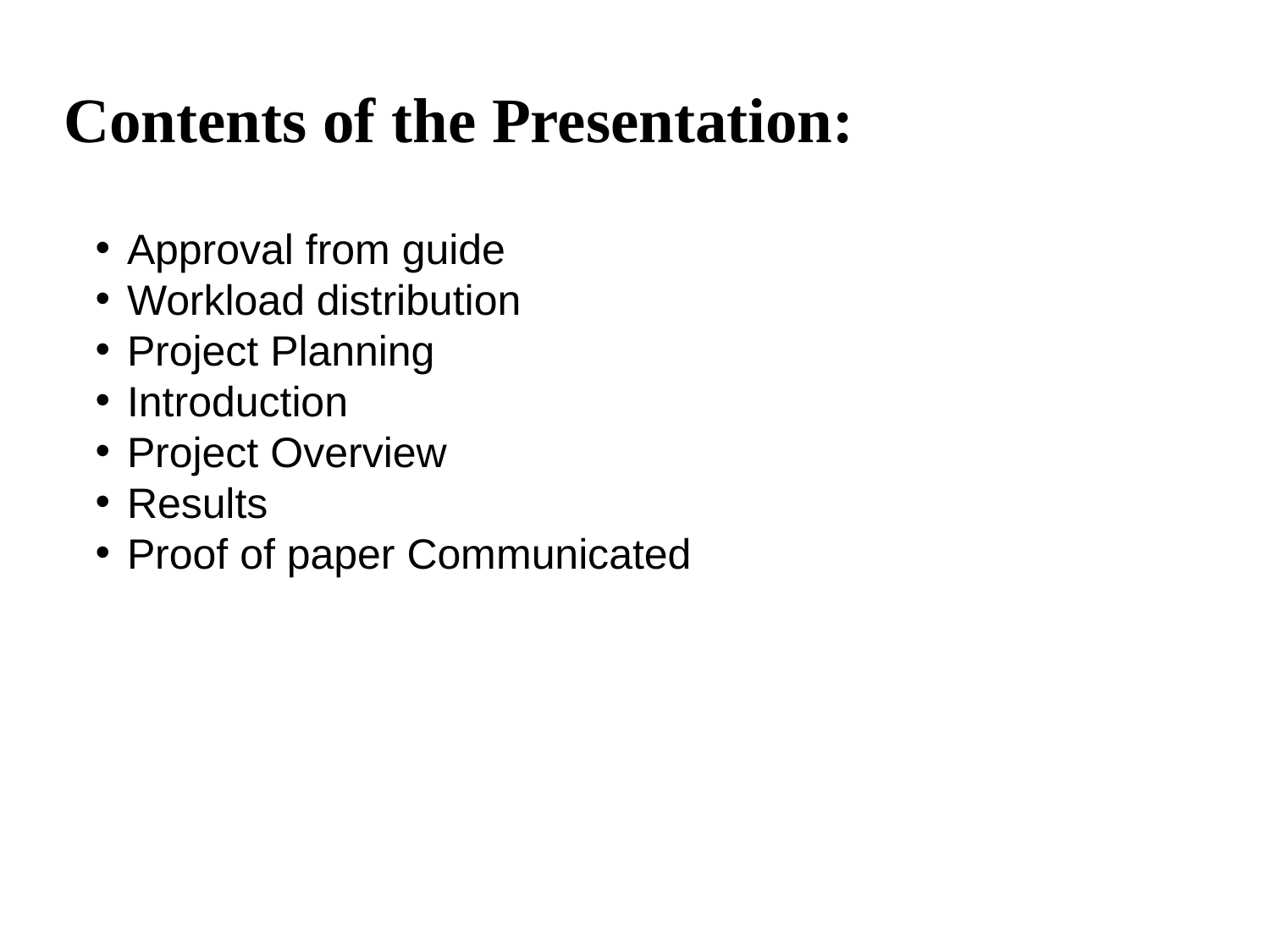

# Contents of the Presentation:
Approval from guide
Workload distribution
Project Planning
Introduction
Project Overview
Results
Proof of paper Communicated